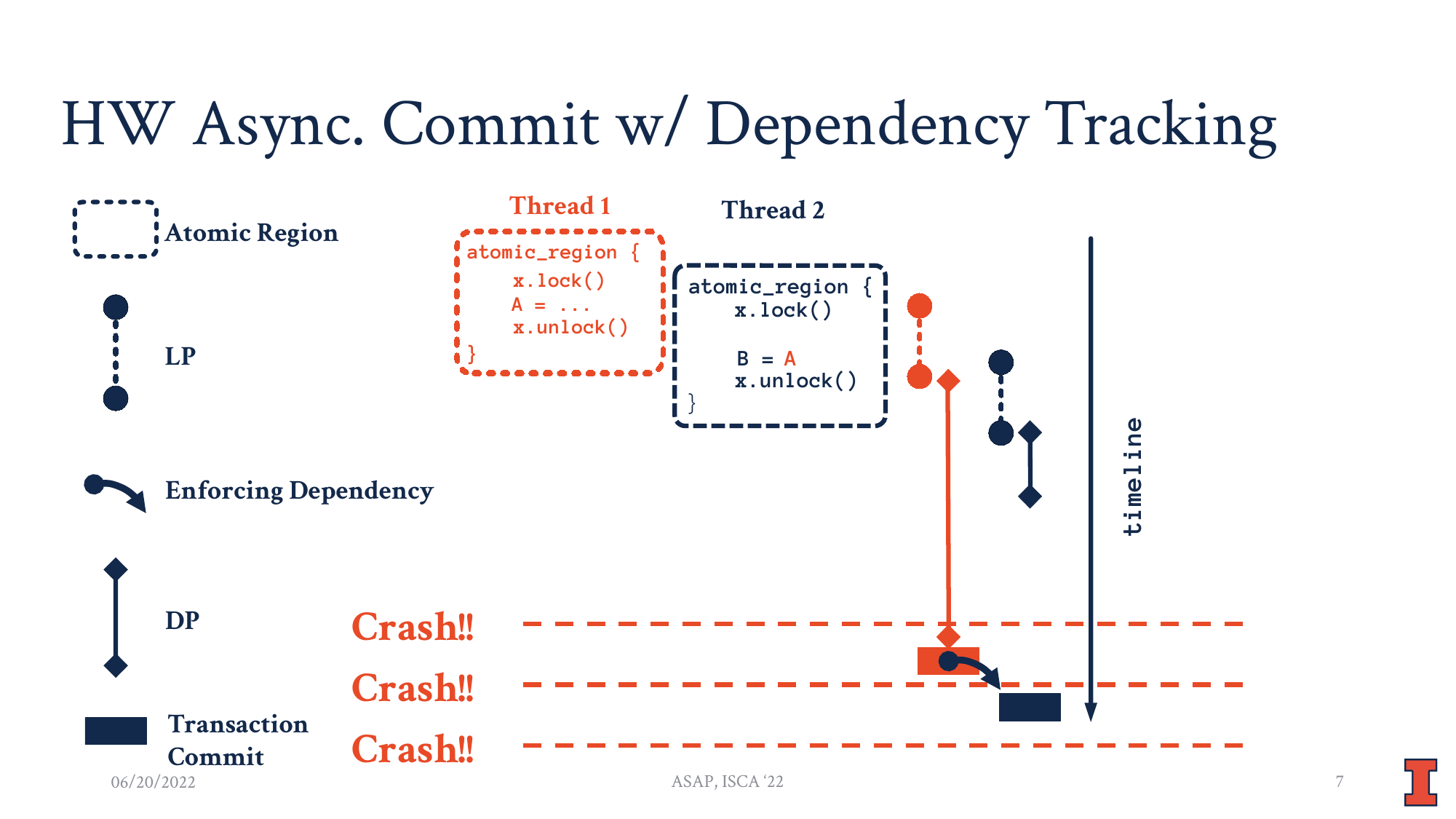

# HW Async. Commit w/ Dependency Tracking
Thread 1
Thread 2

Atomic Region

atomic_region {
    x.lock()

A = ...
    x.unlock()
}

atomic_region {
    x.lock()

B =
A
    x.unlock()
}

LP

timeline
Enforcing Dependency

DP

Crash!!

Crash!!

Transaction

Commit
Crash!!
06/20/2022
ASAP, ISCA ‘22
7